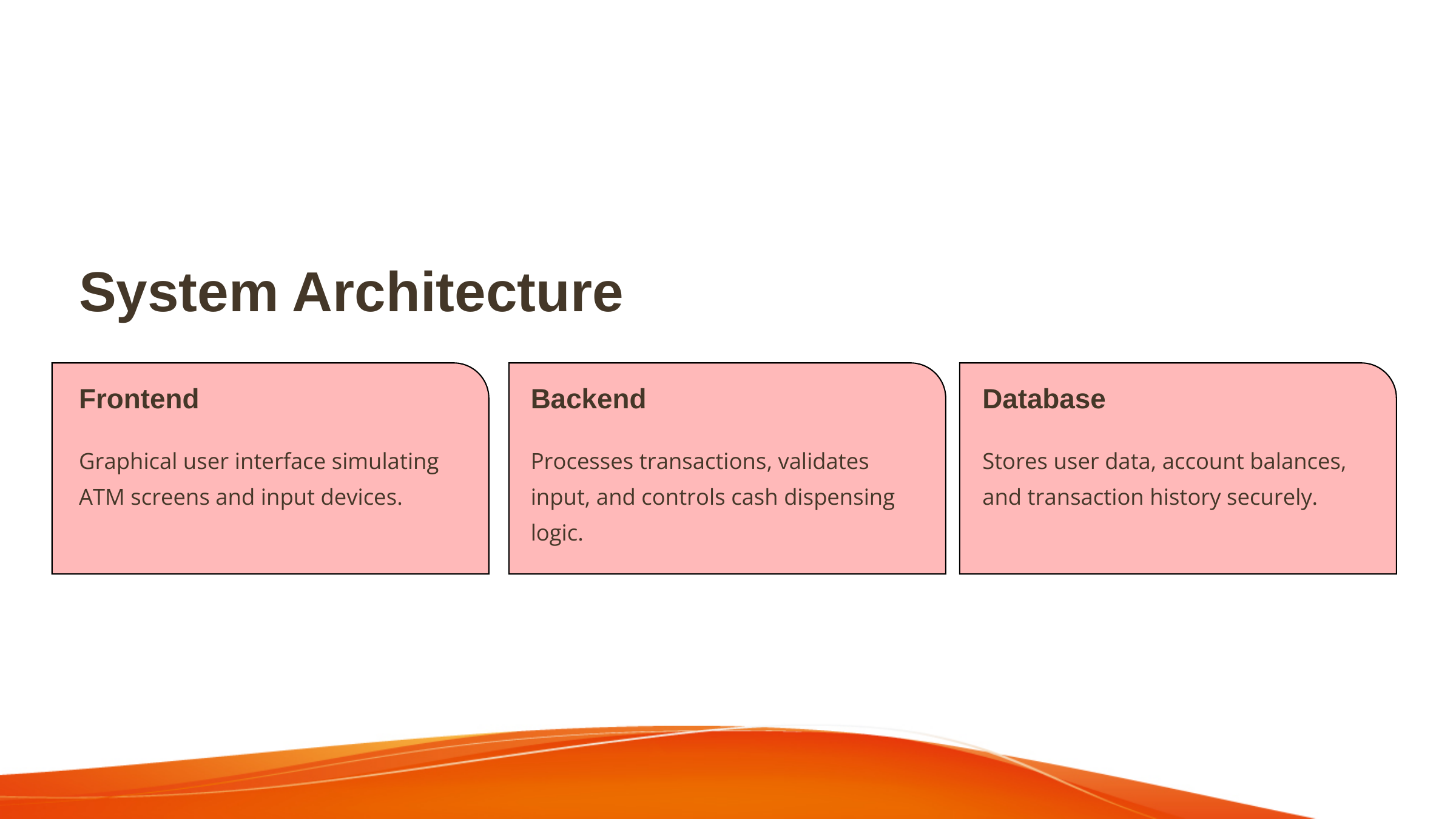

System Architecture

Frontend
Backend
Database
Graphical user interface simulating ATM screens and input devices.
Processes transactions, validates input, and controls cash dispensing logic.
Stores user data, account balances, and transaction history securely.